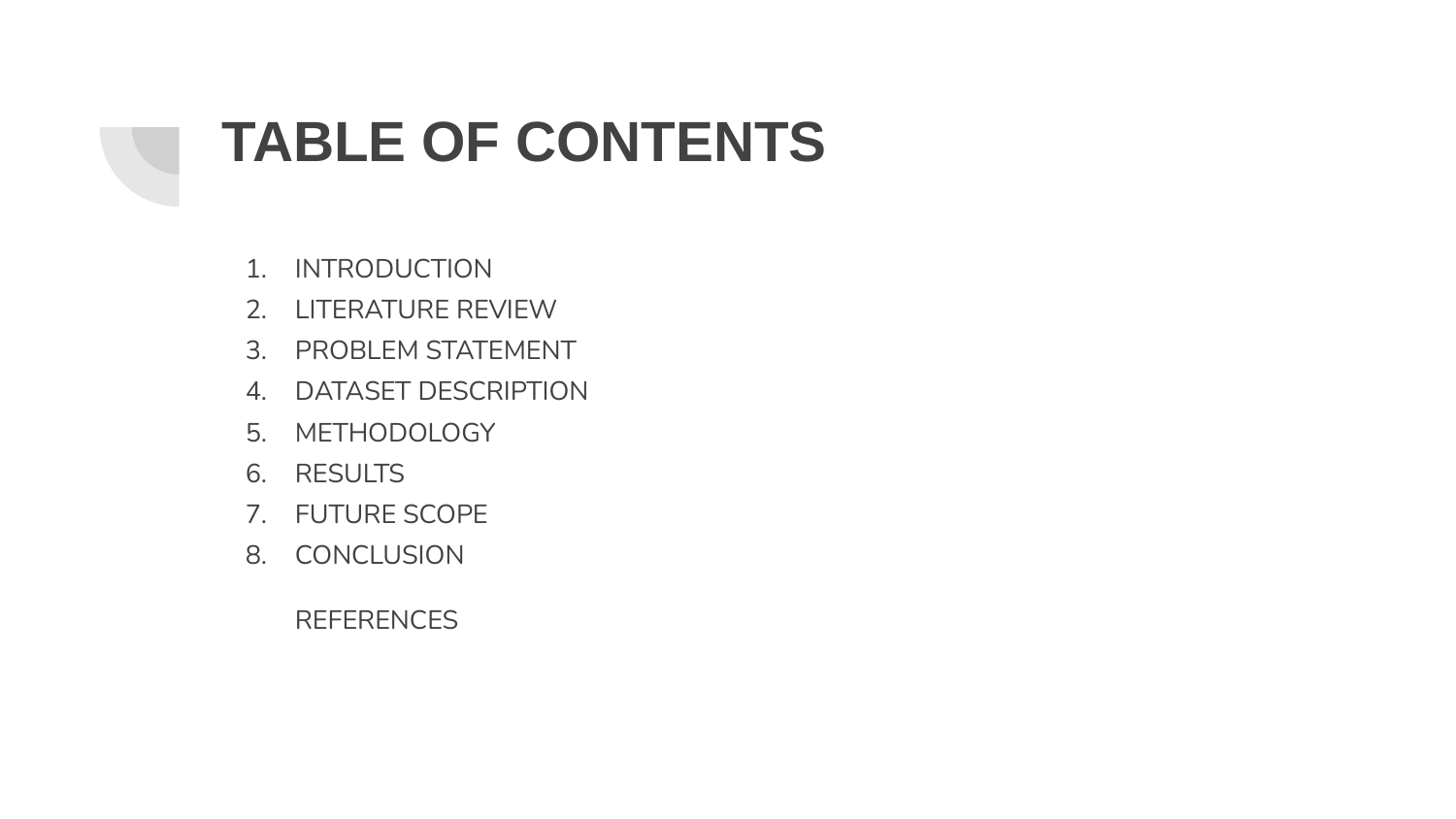

# TABLE OF CONTENTS
INTRODUCTION
LITERATURE REVIEW
PROBLEM STATEMENT
DATASET DESCRIPTION
METHODOLOGY
RESULTS
FUTURE SCOPE
CONCLUSION
REFERENCES